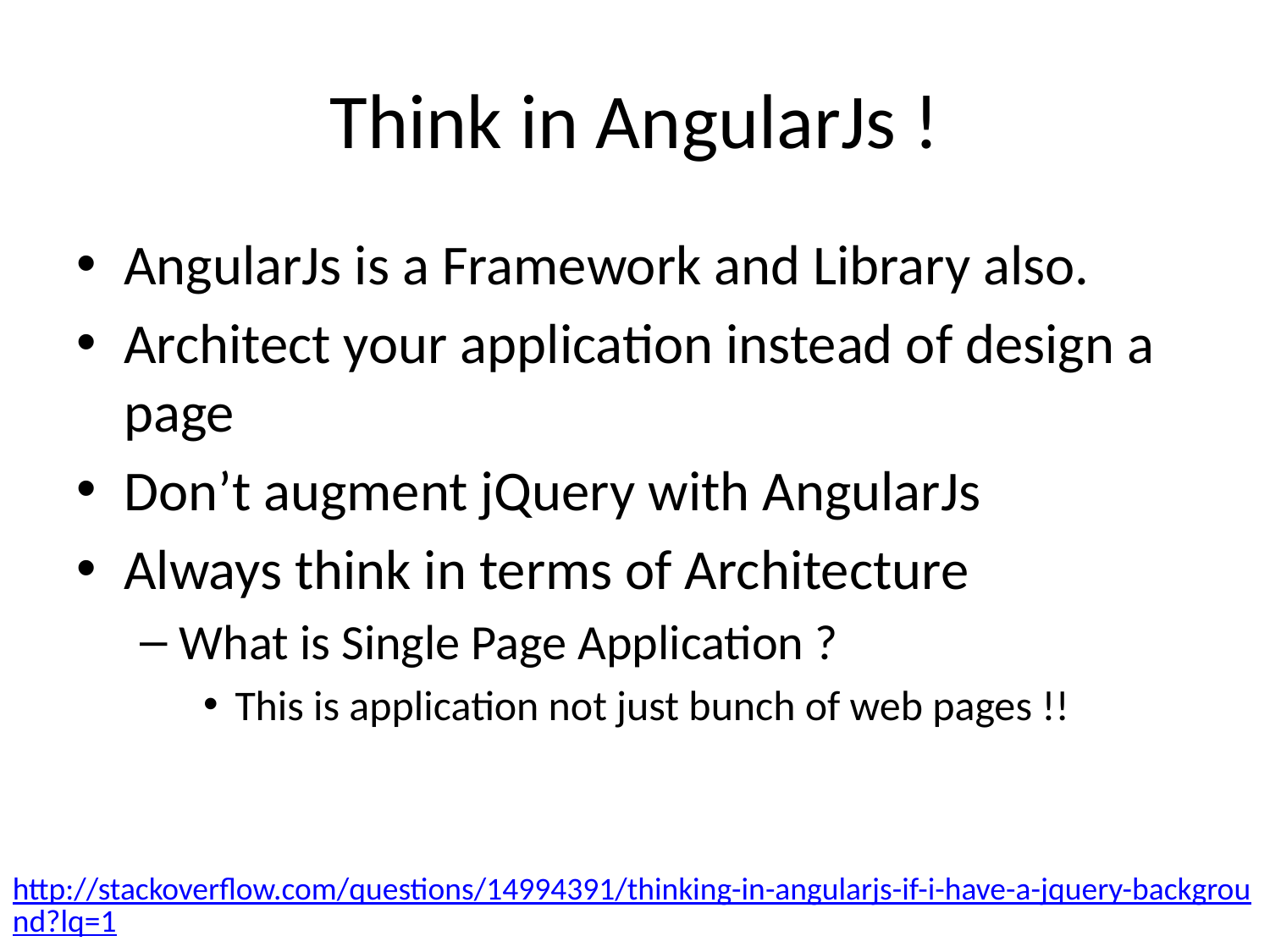

# Think in AngularJs !
AngularJs is a Framework and Library also.
Architect your application instead of design a page
Don’t augment jQuery with AngularJs
Always think in terms of Architecture
What is Single Page Application ?
This is application not just bunch of web pages !!
http://stackoverflow.com/questions/14994391/thinking-in-angularjs-if-i-have-a-jquery-background?lq=1